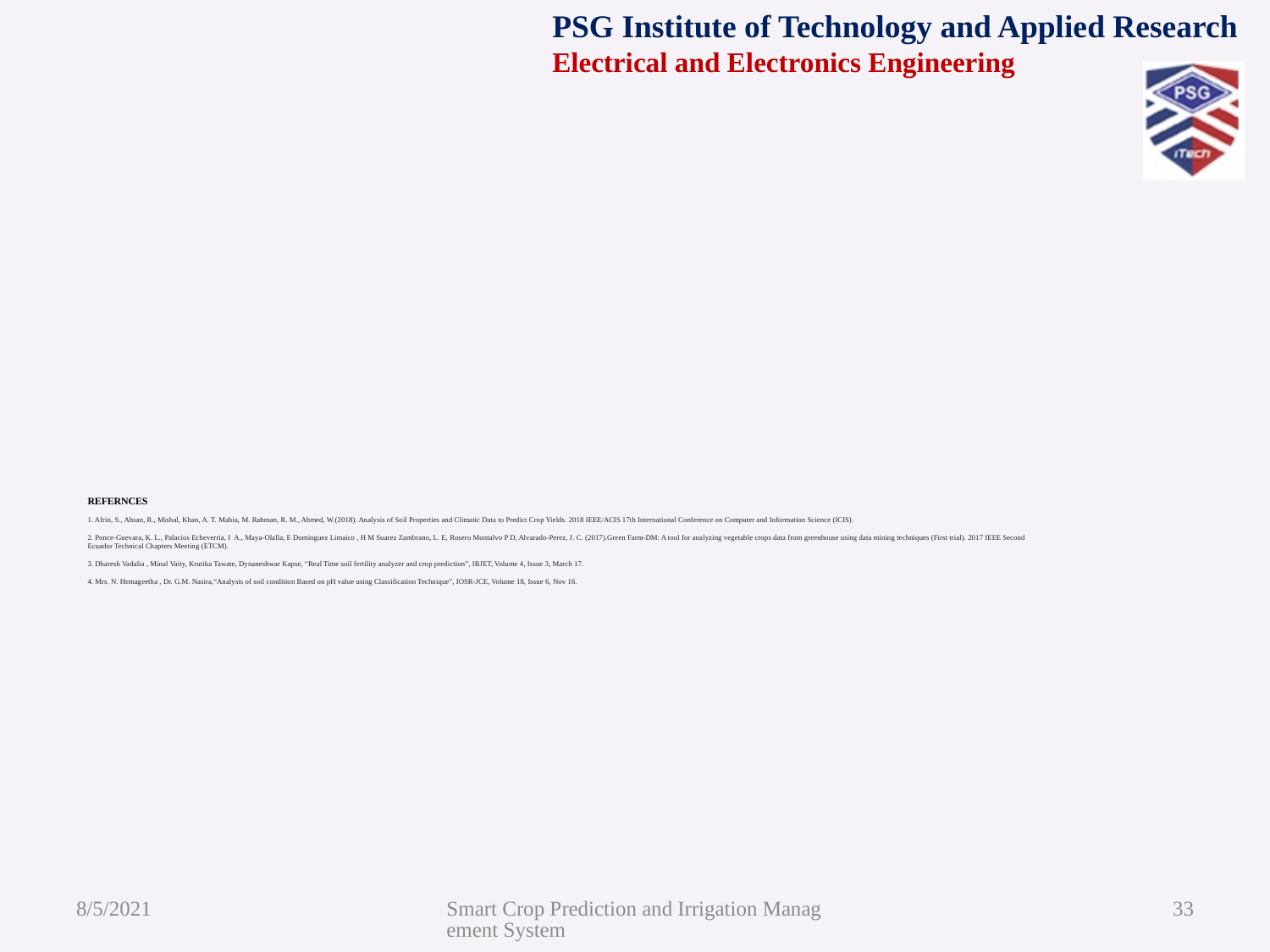

# REFERNCES 1. Afrin, S., Ahsan, R., Mishal, Khan, A. T. Mahia, M. Rahman, R. M., Ahmed, W.(2018). Analysis of Soil Properties and Climatic Data to Predict Crop Yields. 2018 IEEE/ACIS 17th International Conference on Computer and Information Science (ICIS). 2. Ponce-Guevara, K. L., Palacios Echeverria, I  A., Maya-Olalla, E Dominguez Limaico , H M Suarez Zambrano, L. E, Rosero Montalvo P D, Alvarado-Perez, J. C. (2017).Green Farm-DM: A tool for analyzing vegetable crops data from greenhouse using data mining techniques (First trial). 2017 IEEE Second Ecuador Technical Chapters Meeting (ETCM). 3. Dharesh Vadalia , Minal Vaity, Krutika Tawate, Dynaneshwar Kapse, “Real Time soil fertility analyzer and crop prediction”, IRJET, Volume 4, Issue 3, March 17. 4. Mrs. N. Hemageetha , Dr. G.M. Nasira,“Analysis of soil condition Based on pH value using Classification Technique”, IOSR-JCE, Volume 18, Issue 6, Nov 16.
8/5/2021
Smart Crop Prediction and Irrigation Management System
33